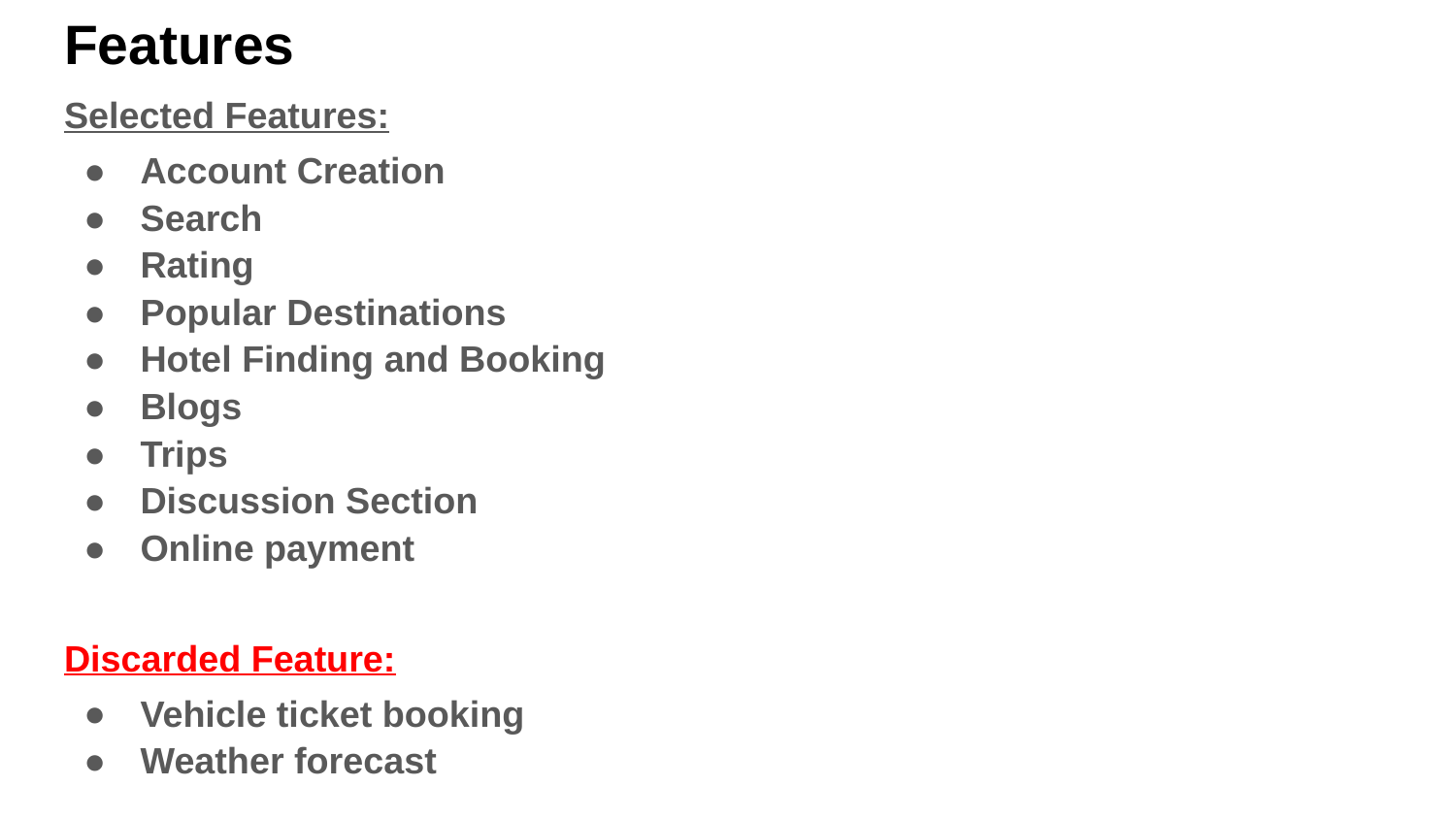

# Features
Selected Features:
Account Creation
Search
Rating
Popular Destinations
Hotel Finding and Booking
Blogs
Trips
Discussion Section
Online payment

Discarded Feature:
Vehicle ticket booking
Weather forecast